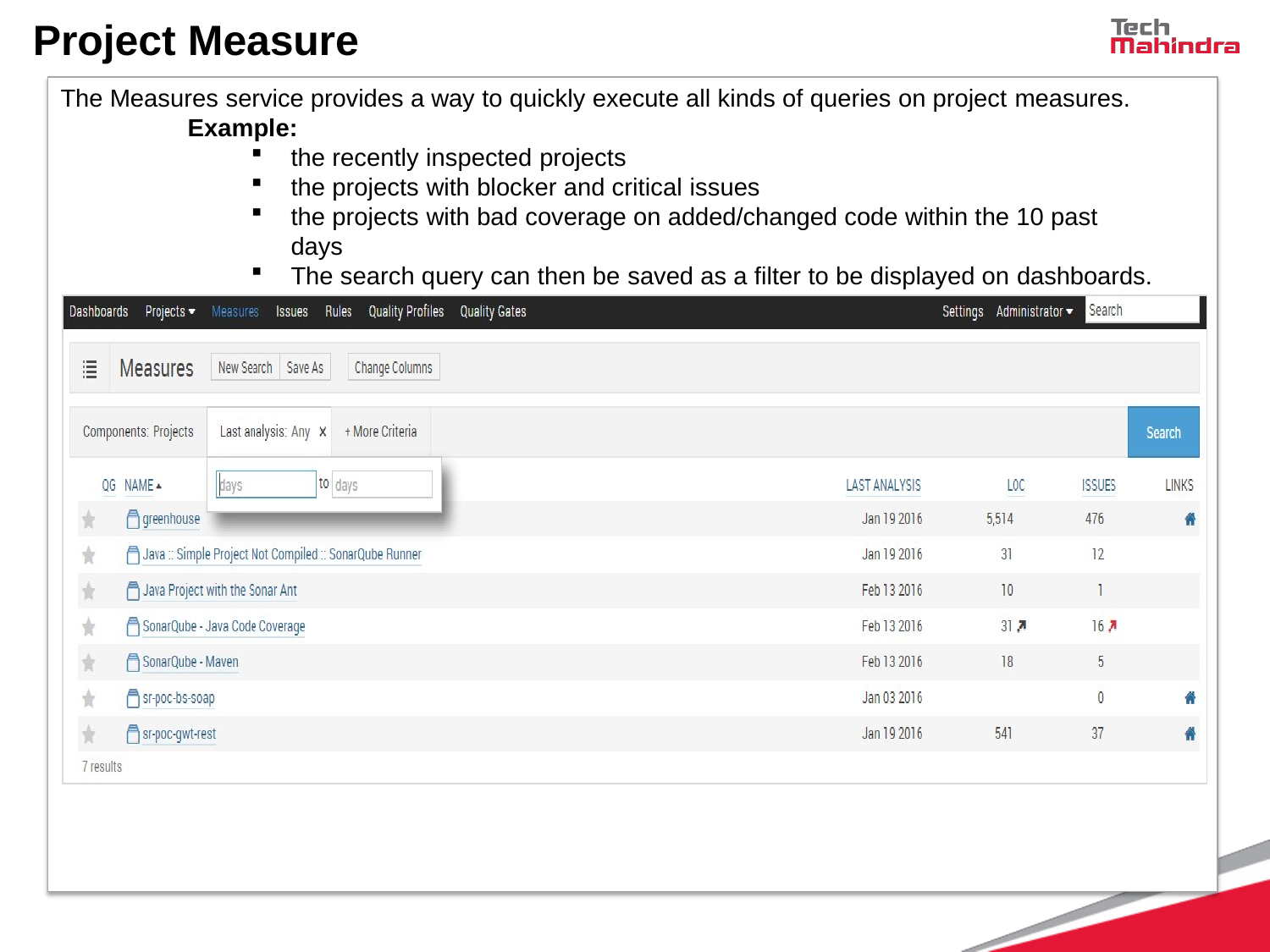

# Project Measure

The Measures service provides a way to quickly execute all kinds of queries on project measures.
Example:
the recently inspected projects
the projects with blocker and critical issues
the projects with bad coverage on added/changed code within the 10 past days
The search query can then be saved as a filter to be displayed on dashboards.